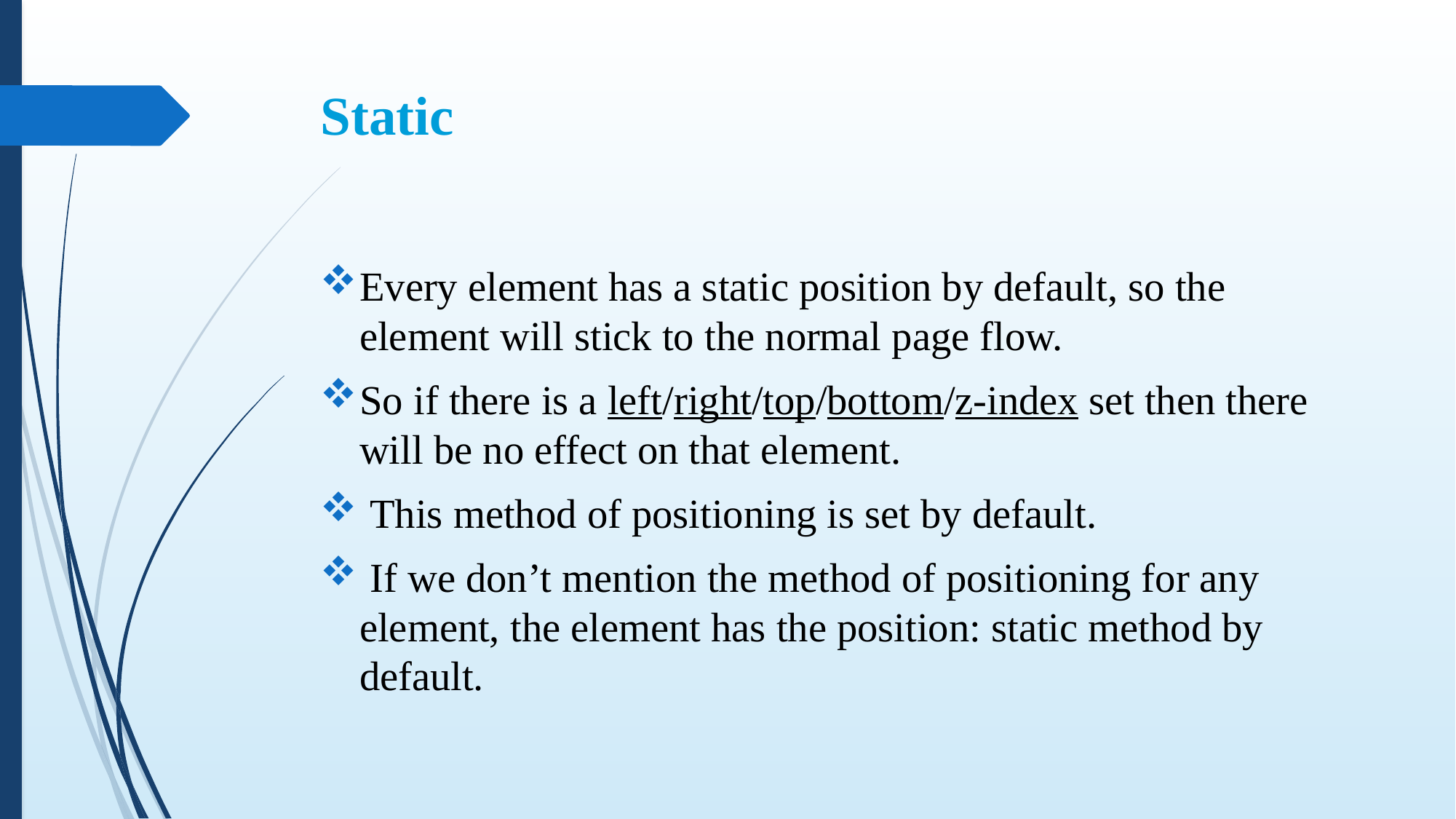

# Static
Every element has a static position by default, so the element will stick to the normal page flow.
So if there is a left/right/top/bottom/z-index set then there will be no effect on that element.
 This method of positioning is set by default.
 If we don’t mention the method of positioning for any element, the element has the position: static method by default.